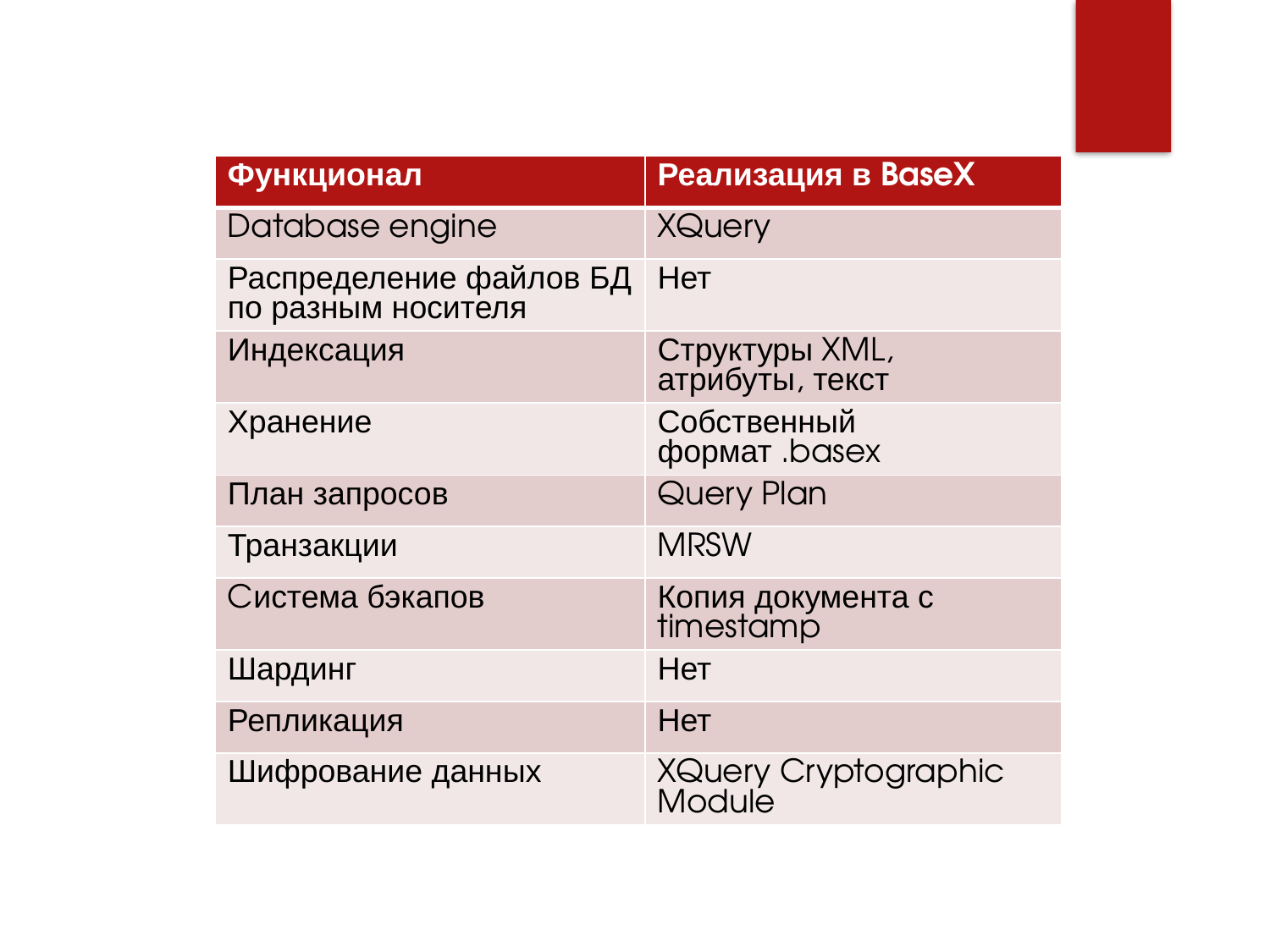

Примеры использования
| Функционал | Реализация в BaseX |
| --- | --- |
| Database engine | XQuery |
| Распределение файлов БД по разным носителя | Нет |
| Индексация | Структуры XML, атрибуты, текст |
| Хранение | Собственный формат .basex |
| План запросов | Query Plan |
| Транзакции | MRSW |
| Cистема бэкапов | Копия документа с timestamp |
| Шардинг | Нет |
| Репликация | Нет |
| Шифрование данных | XQuery Cryptographic Module |